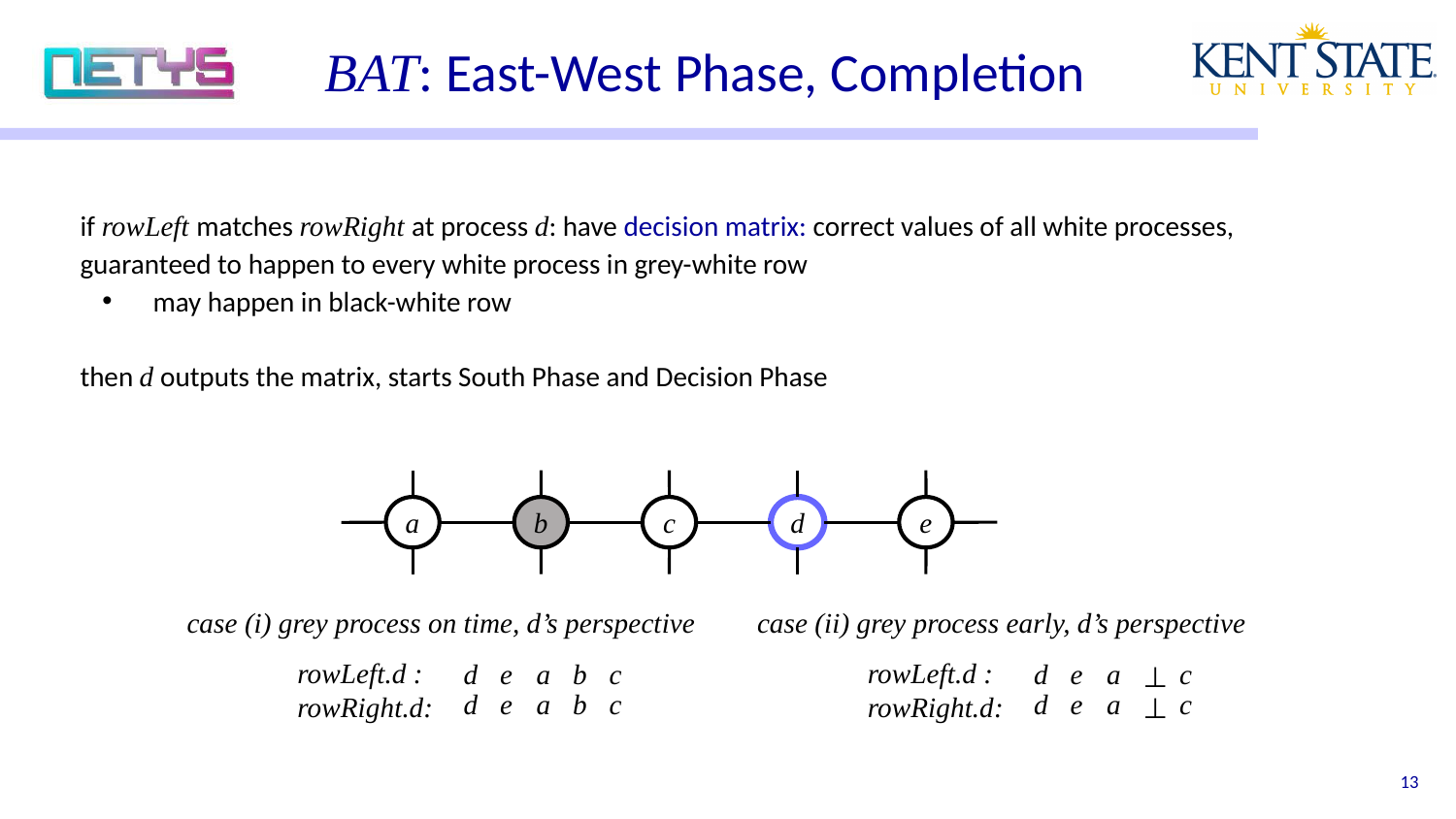

# BAT: East-West Phase, Completion
if rowLeft matches rowRight at process d: have decision matrix: correct values of all white processes,  guaranteed to happen to every white process in grey-white row
may happen in black-white row

then d outputs the matrix, starts South Phase and Decision Phase
a
b
c
d
e
case (i) grey process on time, d’s perspective
rowLeft.d :
rowRight.d:
d
e
a
b
c
e
a
b
c
d
case (ii) grey process early, d’s perspective
rowLeft.d :
rowRight.d:
d
e
a
⊥
c
e
a
⊥
c
d
13